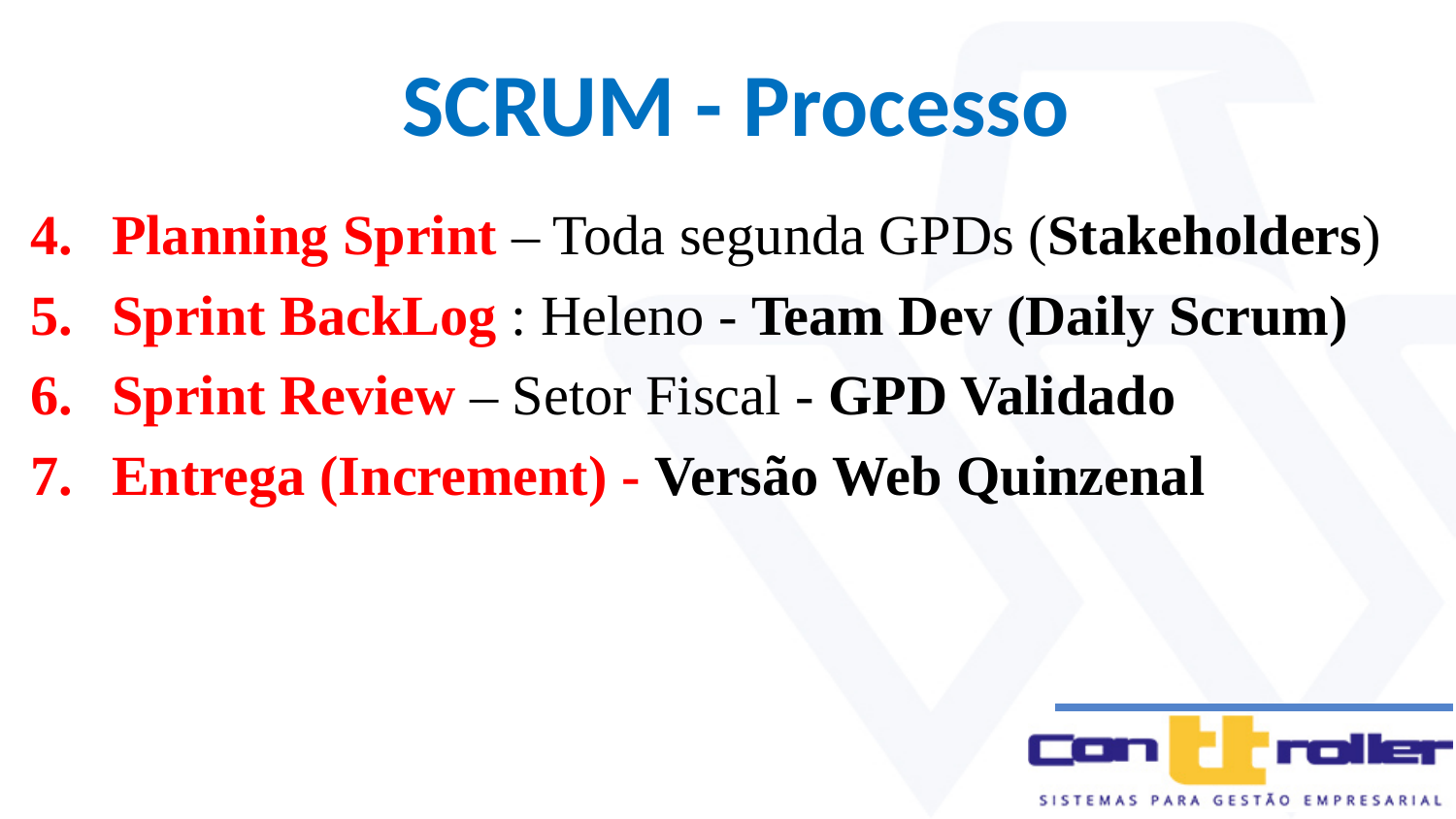

SCRUM - Processo
Planning Sprint – Toda segunda GPDs (Stakeholders)
Sprint BackLog : Heleno - Team Dev (Daily Scrum)
Sprint Review – Setor Fiscal - GPD Validado
Entrega (Increment) - Versão Web Quinzenal